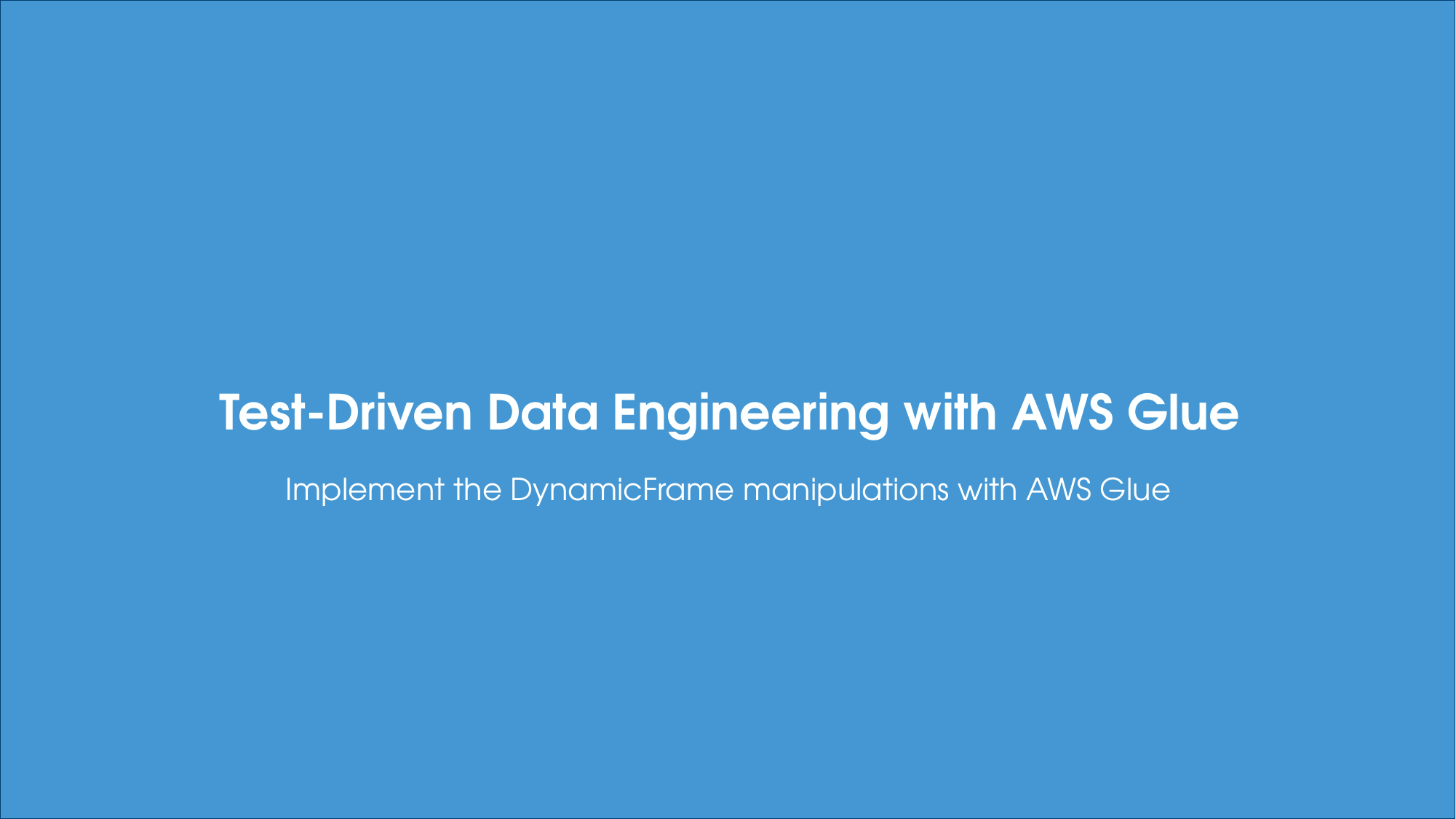

# Test-Driven Data Engineering with AWS Glue
Implement the DynamicFrame manipulations with AWS Glue